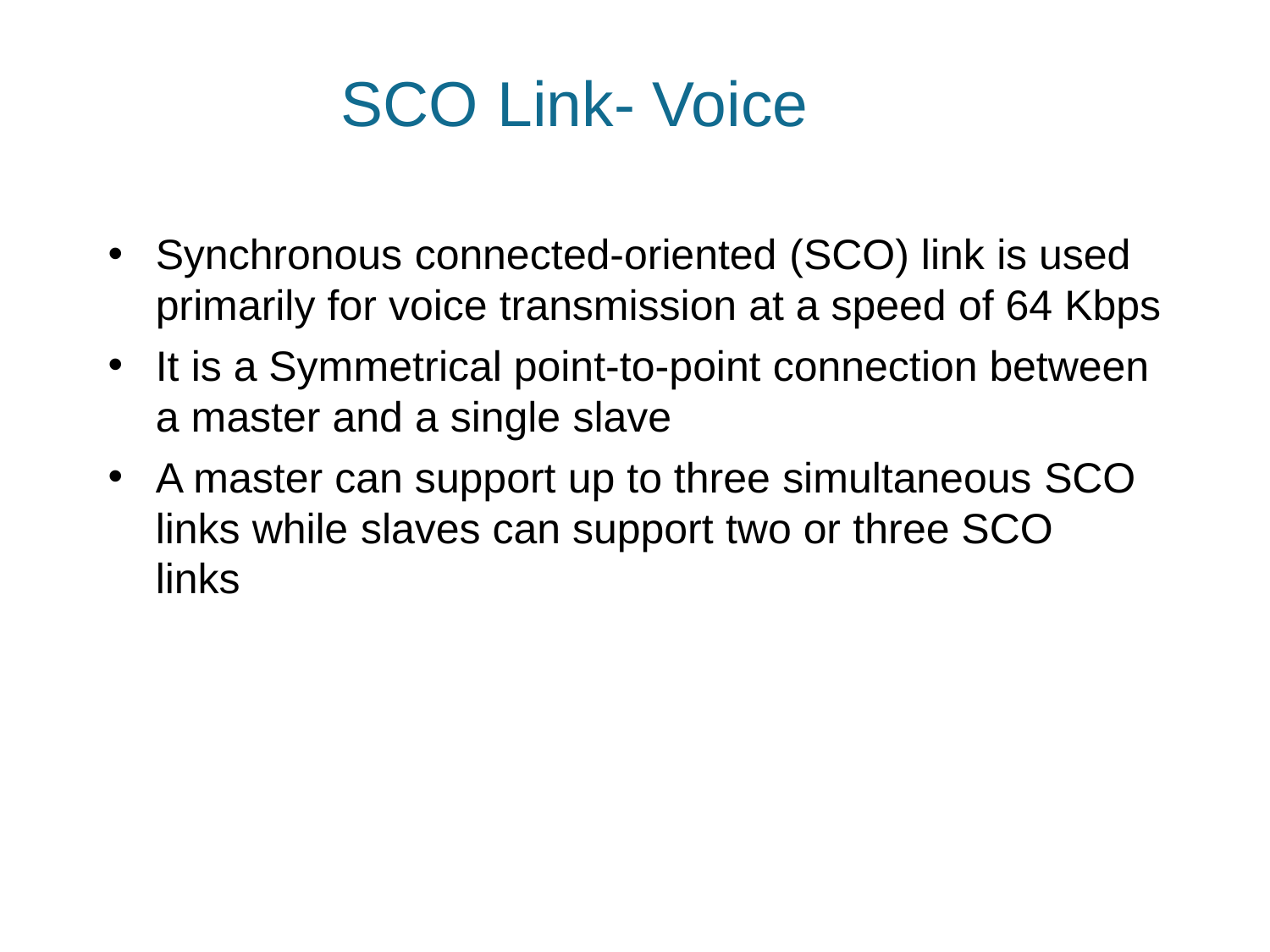

SCO	Link- Voice
Synchronous connected-oriented (SCO) link is used
primarily for voice transmission at a speed of 64 Kbps

It is a Symmetrical point-to-point connection between a master and a single slave

A master can support up to three simultaneous SCO
links while slaves can support two or three SCO links